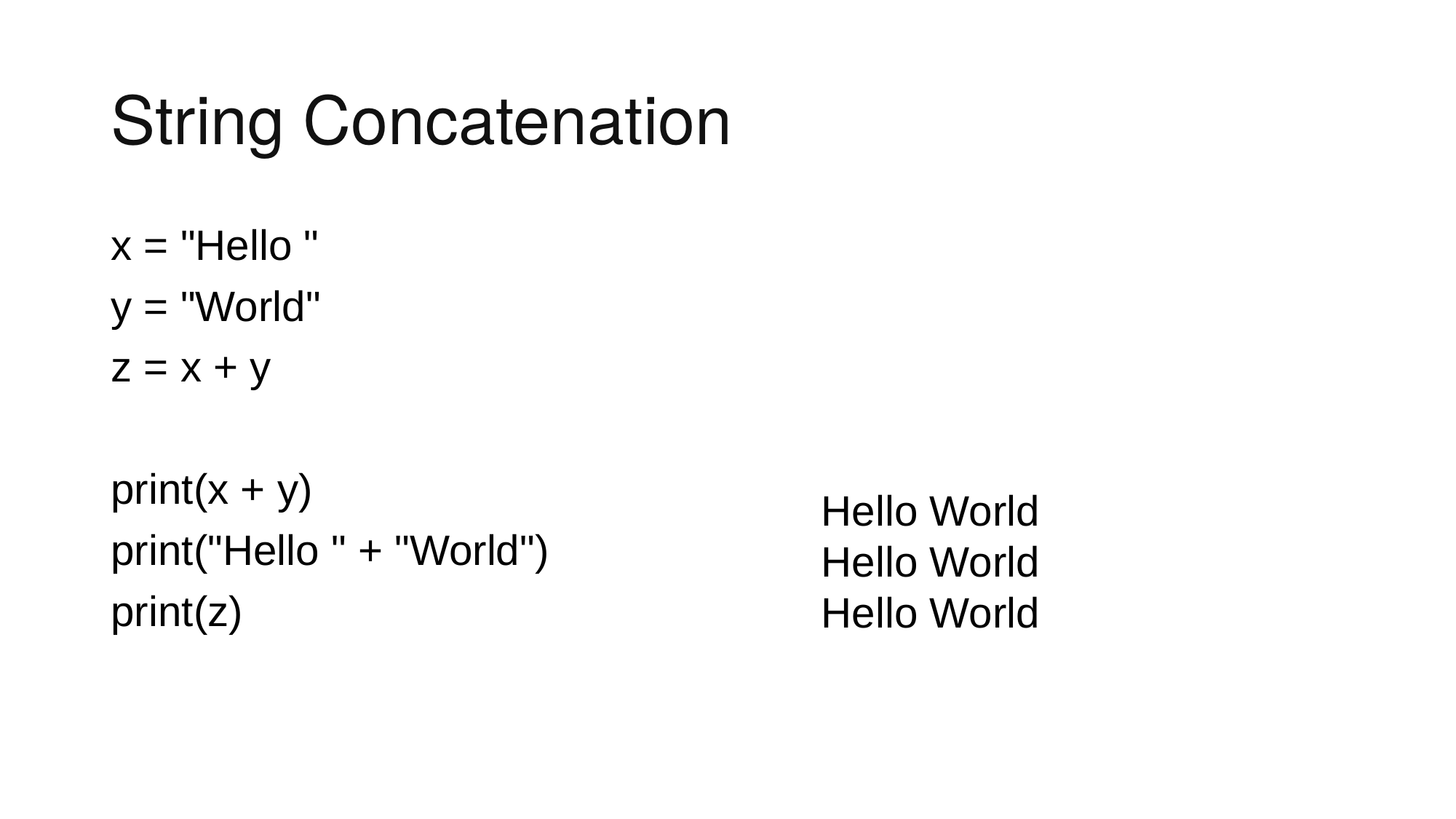

# String Concatenation
x = "Hello "
y = "World"
z = x + y

print(x + y)
print("Hello " + "World")
print(z)
Hello World
Hello World
Hello World